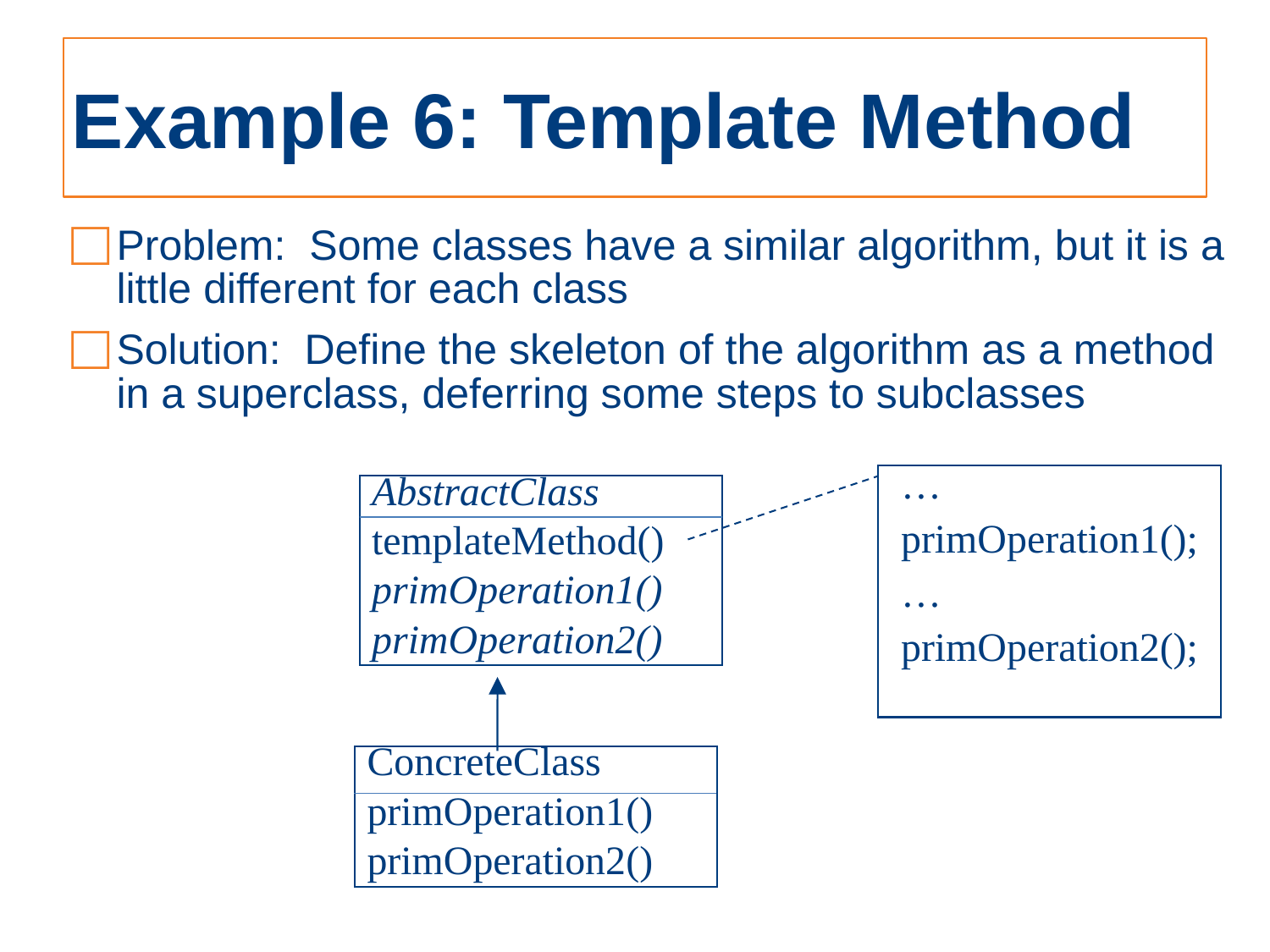

# Example 6: Template Method
Problem:  Some classes have a similar algorithm, but it is a little different for each class
Solution:  Define the skeleton of the algorithm as a method in a superclass, deferring some steps to subclasses

…
primOperation1();
…
primOperation2();
AbstractClass
templateMethod()
primOperation1()
primOperation2()

ConcreteClass
primOperation1()
primOperation2()